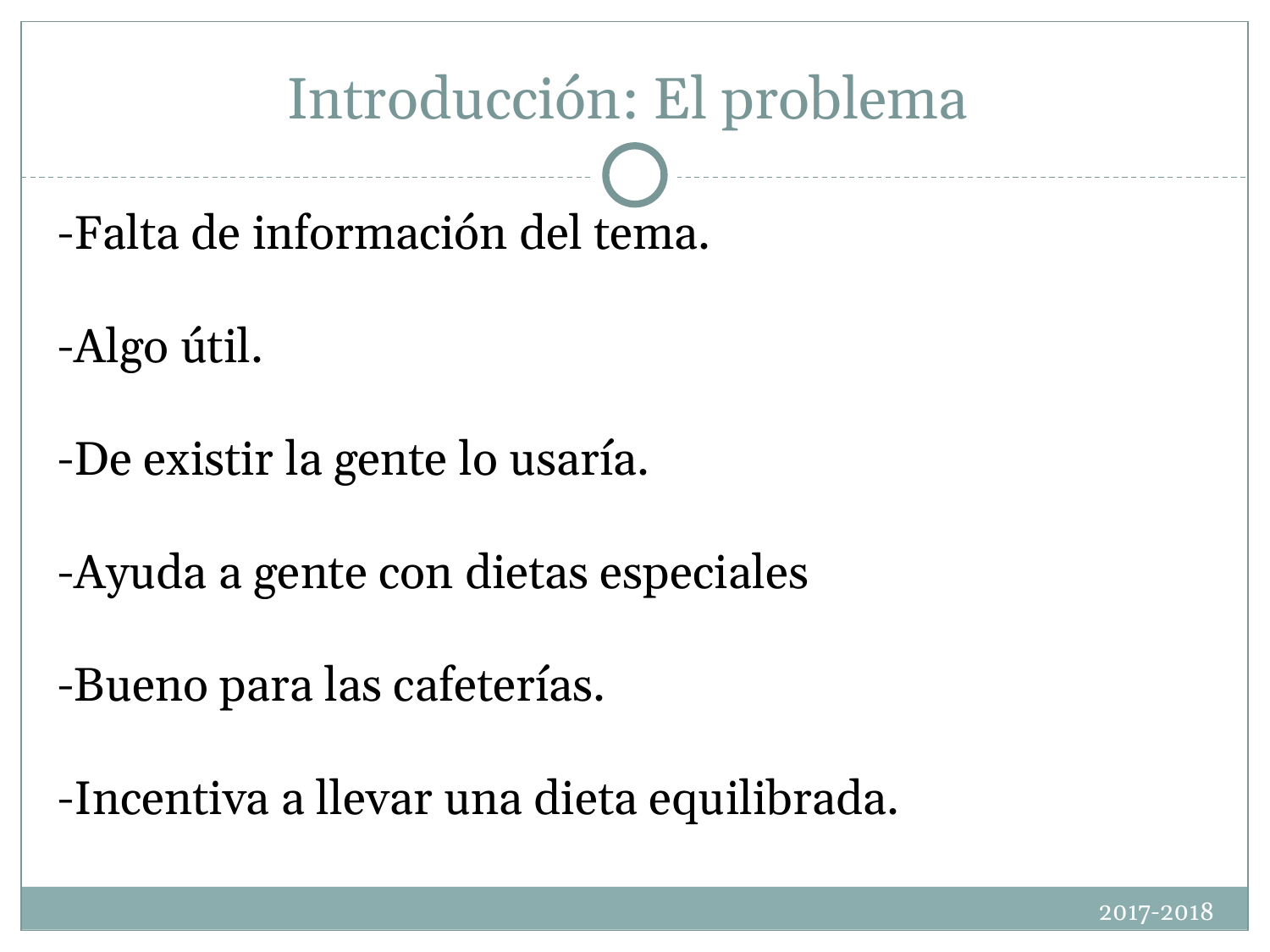

# Introducción: El problema
-Falta de información del tema.

-Algo útil.

-De existir la gente lo usaría.

-Ayuda a gente con dietas especiales

-Bueno para las cafeterías.

-Incentiva a llevar una dieta equilibrada.
2017-2018